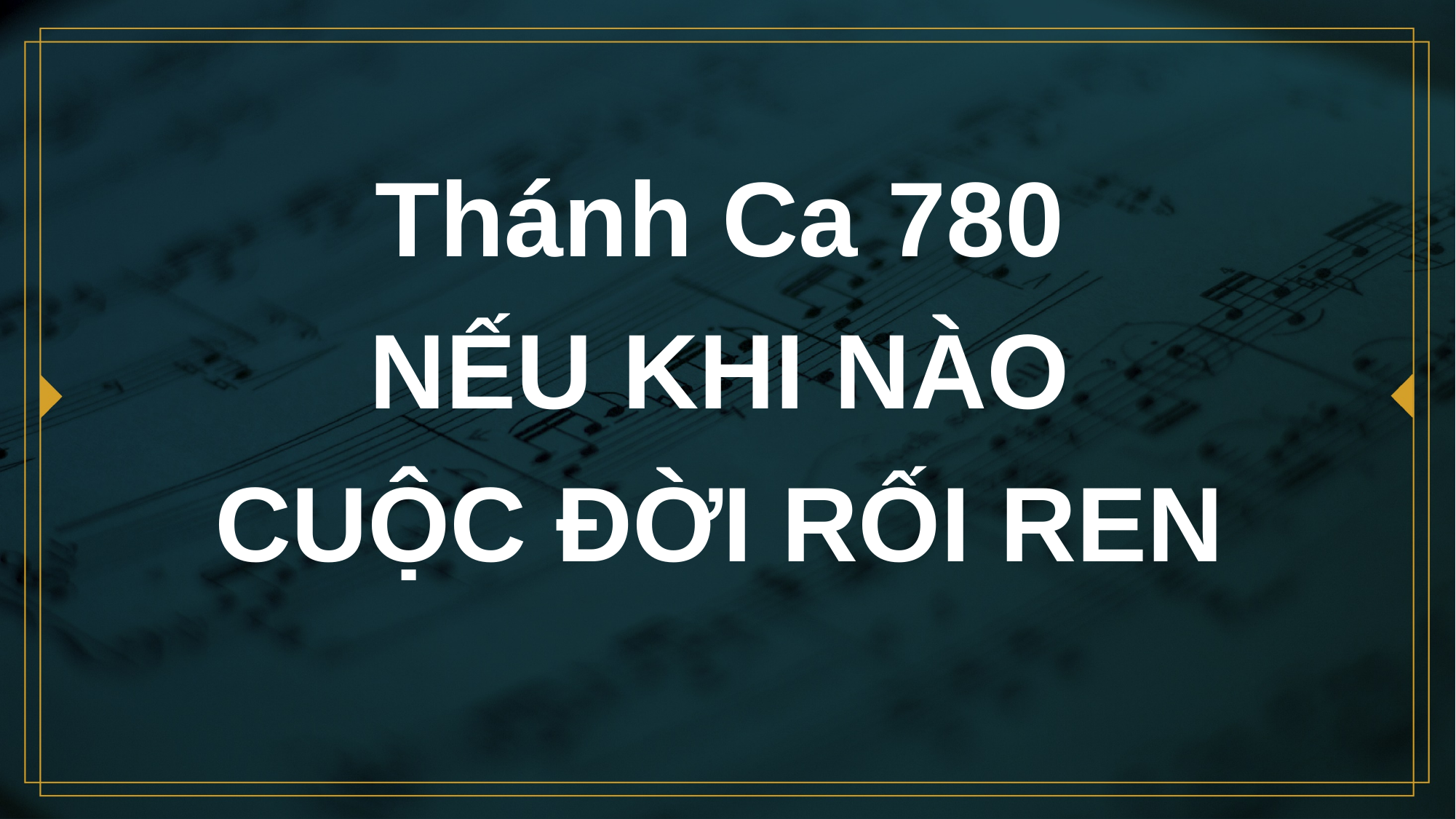

# Thánh Ca 780 NẾU KHI NÀO CUỘC ĐỜI RỐI REN